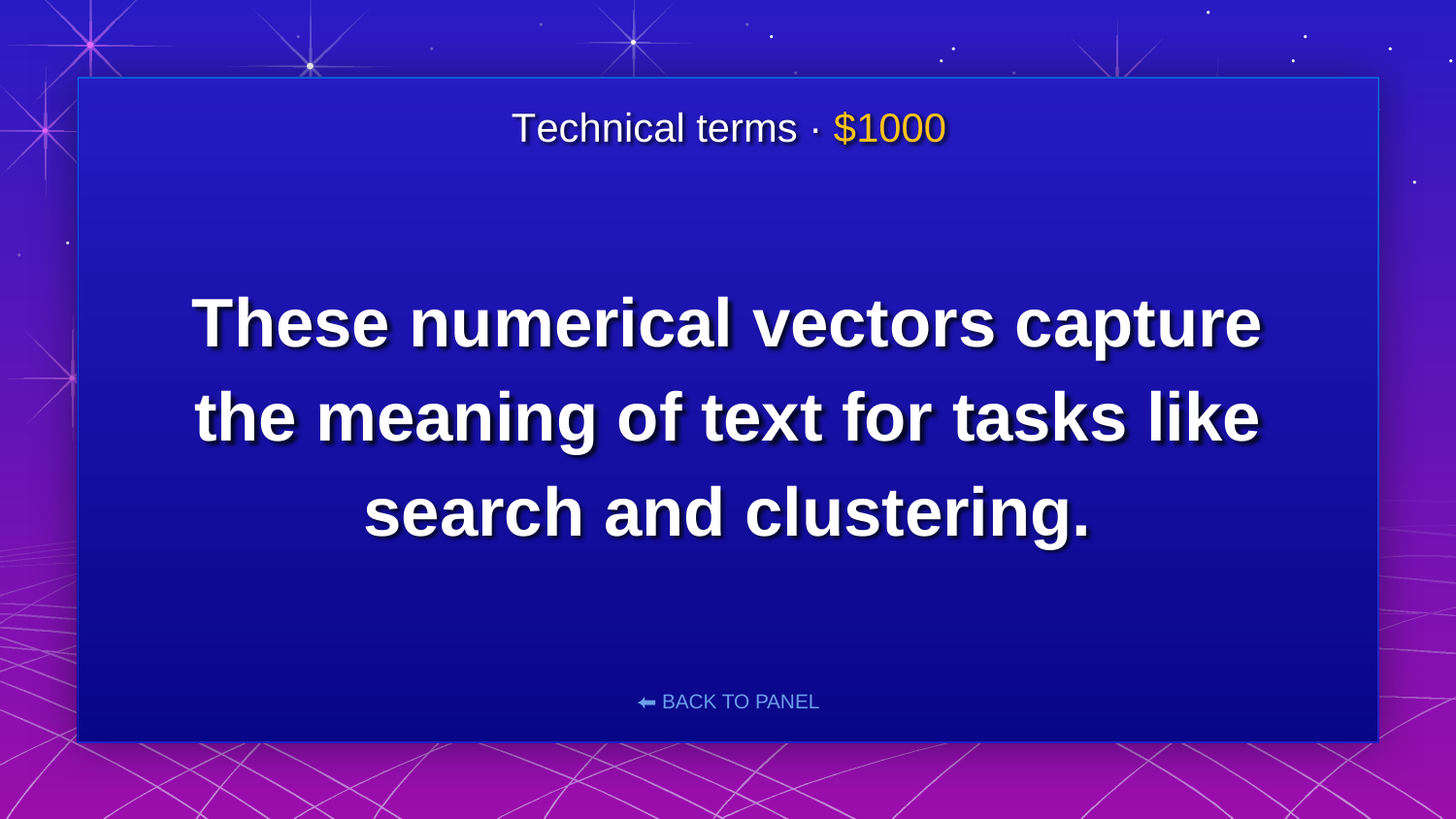

Technical terms · $1000
# These numerical vectors capture the meaning of text for tasks like search and clustering.